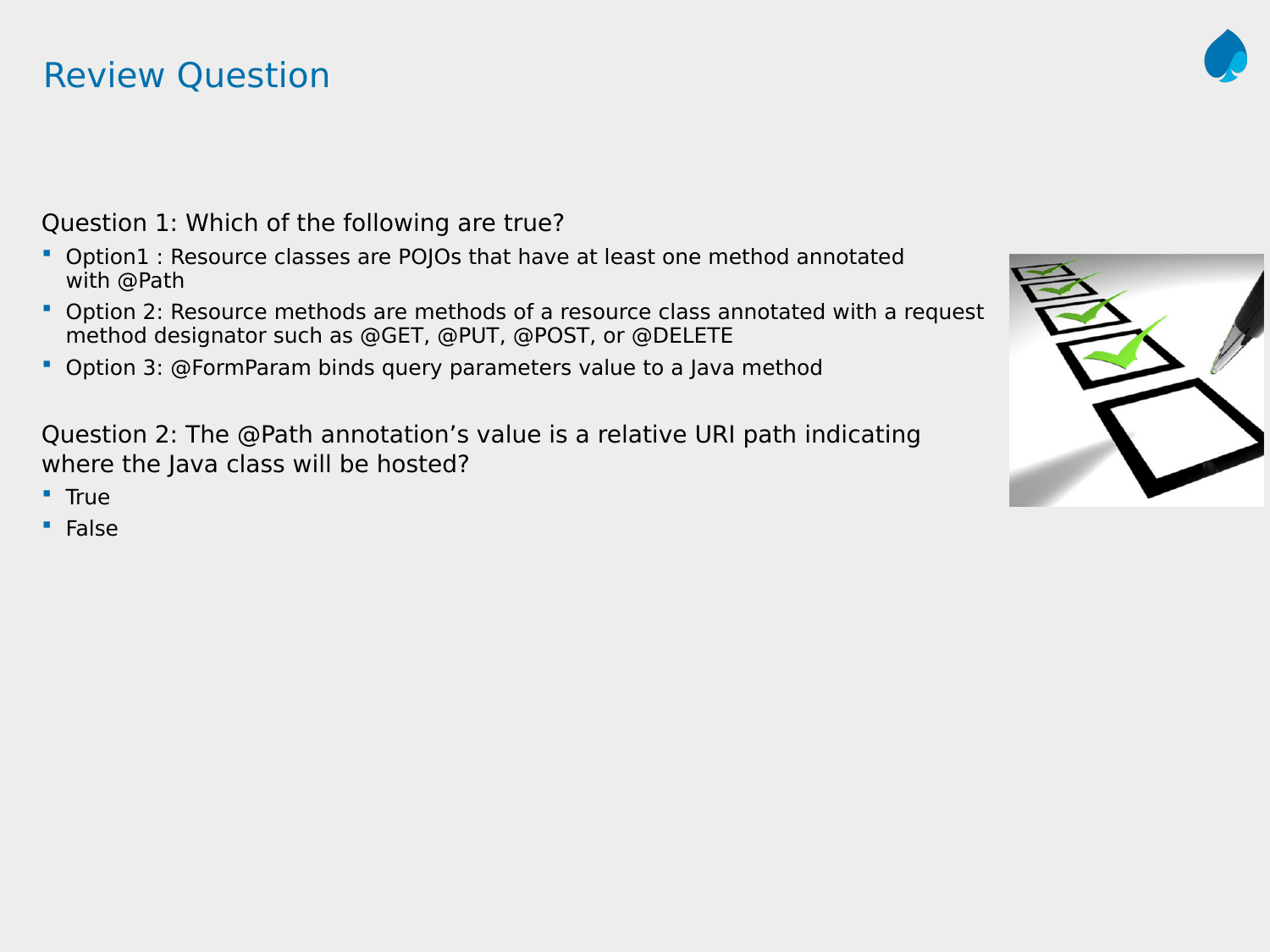

# Review Question
Question 1: Which of the following are true?
Option1 : Resource classes are POJOs that have at least one method annotated with @Path
Option 2: Resource methods are methods of a resource class annotated with a request method designator such as @GET, @PUT, @POST, or @DELETE
Option 3: @FormParam binds query parameters value to a Java method

Question 2: The @Path annotation’s value is a relative URI path indicating where the Java class will be hosted?
True
False